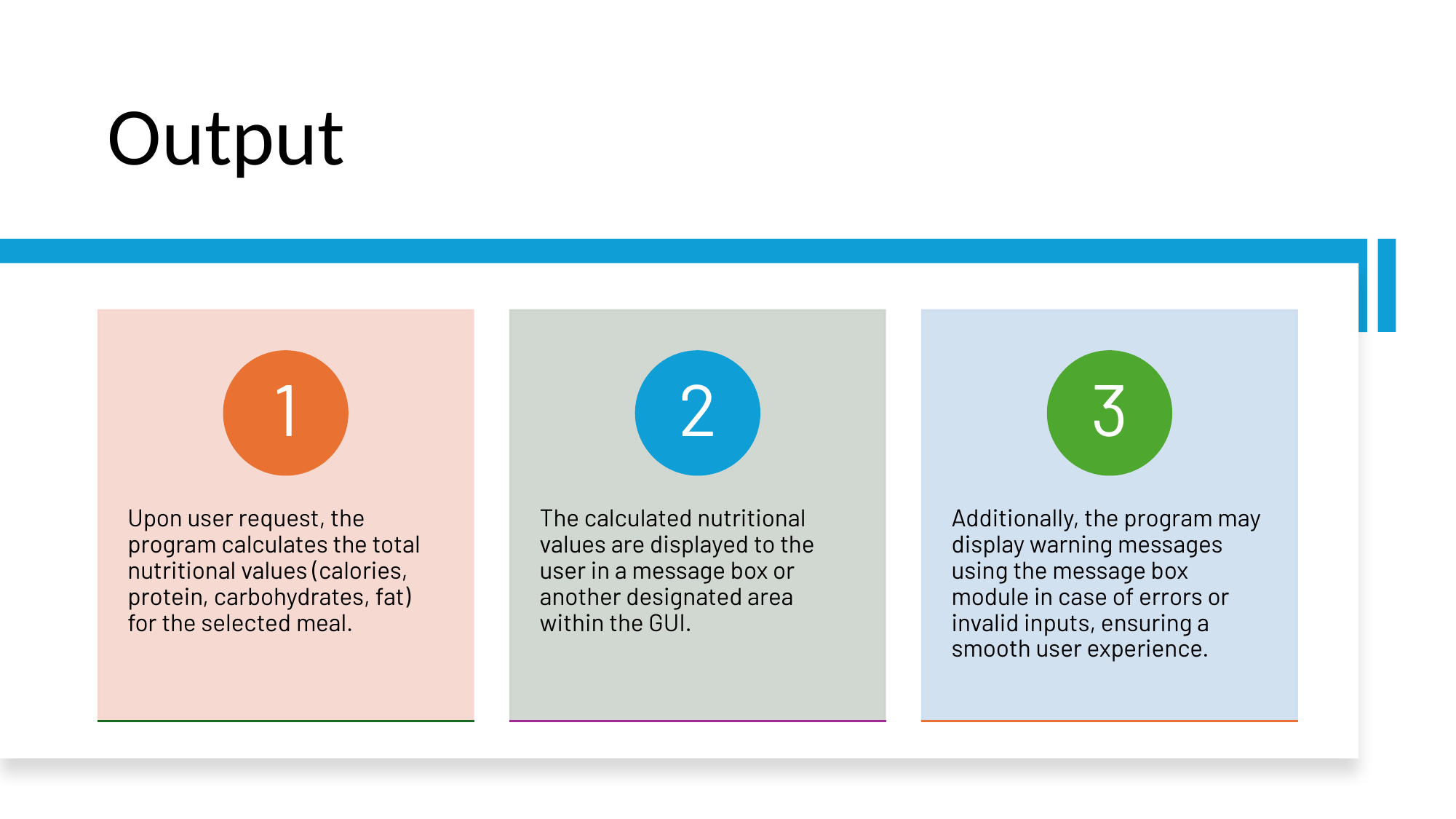

# Output

Upon user request, the program calculates the total nutritional values (calories, protein, carbohydrates, fat) for the selected meal.
1
The calculated nutritional values are displayed to the user in a message box or another designated area within the GUI.
2
Additionally, the program may display warning messages using the message box module in case of errors or invalid inputs, ensuring a smooth user experience.
3